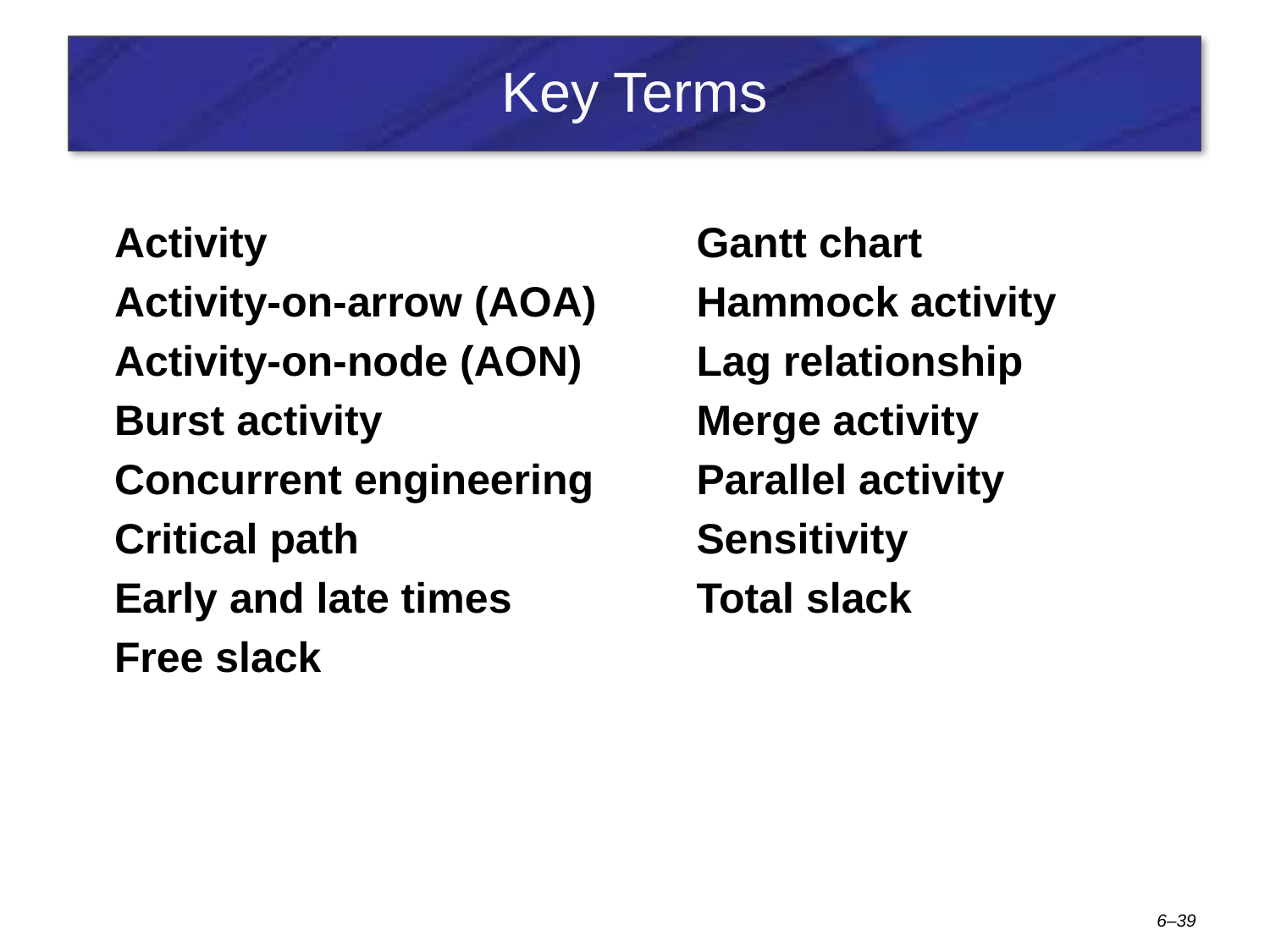

# Key Terms
Activity
Activity-on-arrow (AOA)
Activity-on-node (AON)
Burst activity
Concurrent engineering
Critical path
Early and late times
Free slack
Gantt chart
Hammock activity
Lag relationship
Merge activity
Parallel activity
Sensitivity
Total slack
6–39